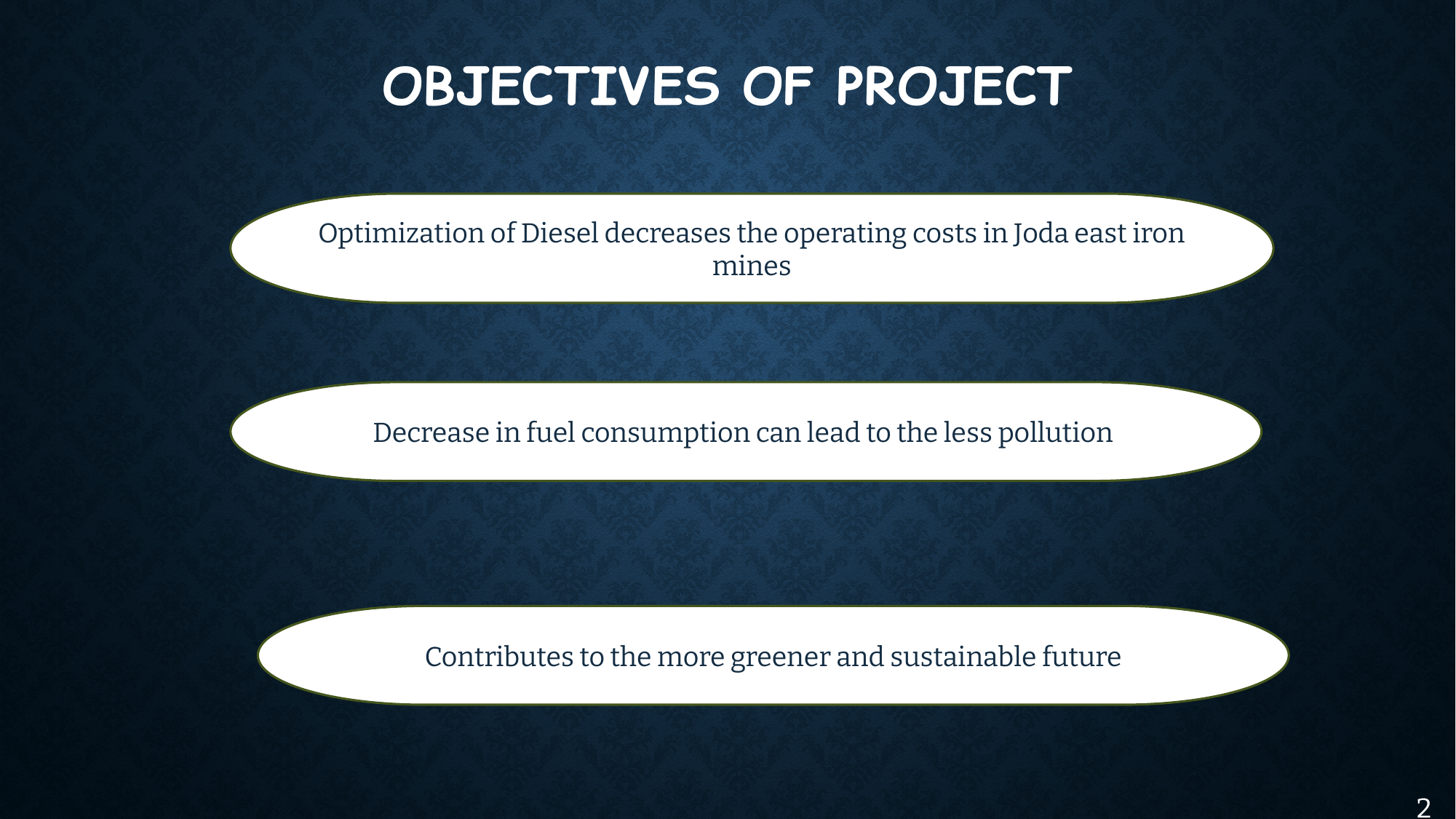

# Objectives of Project
Optimization of Diesel decreases the operating costs in Joda east iron mines
Decrease in fuel consumption can lead to the less pollution
Contributes to the more greener and sustainable future
2